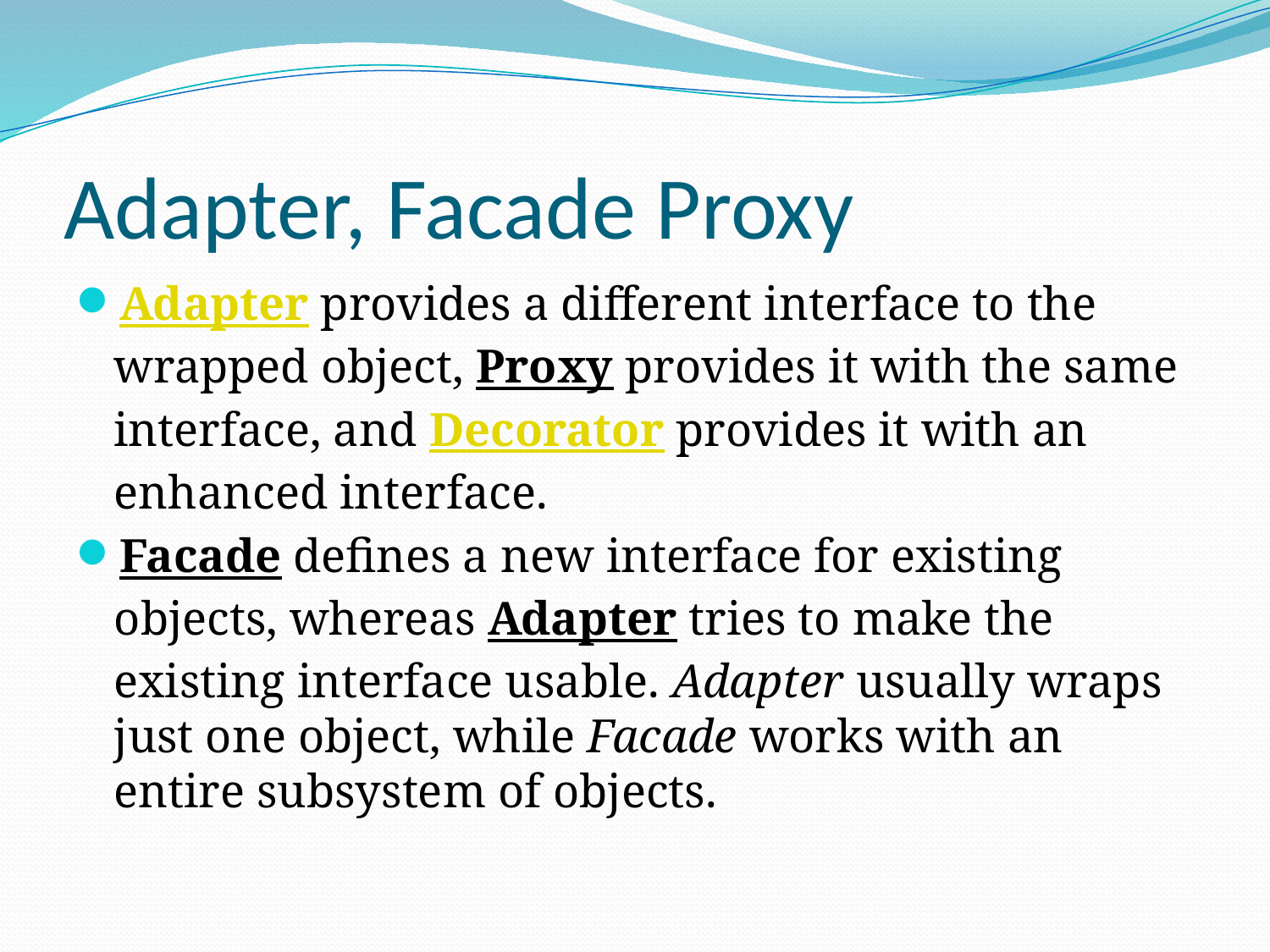

# Adapter, Facade Proxy
Adapter provides a different interface to the wrapped object, Proxy provides it with the same interface, and Decorator provides it with an enhanced interface.
Facade defines a new interface for existing objects, whereas Adapter tries to make the existing interface usable. Adapter usually wraps just one object, while Facade works with an entire subsystem of objects.